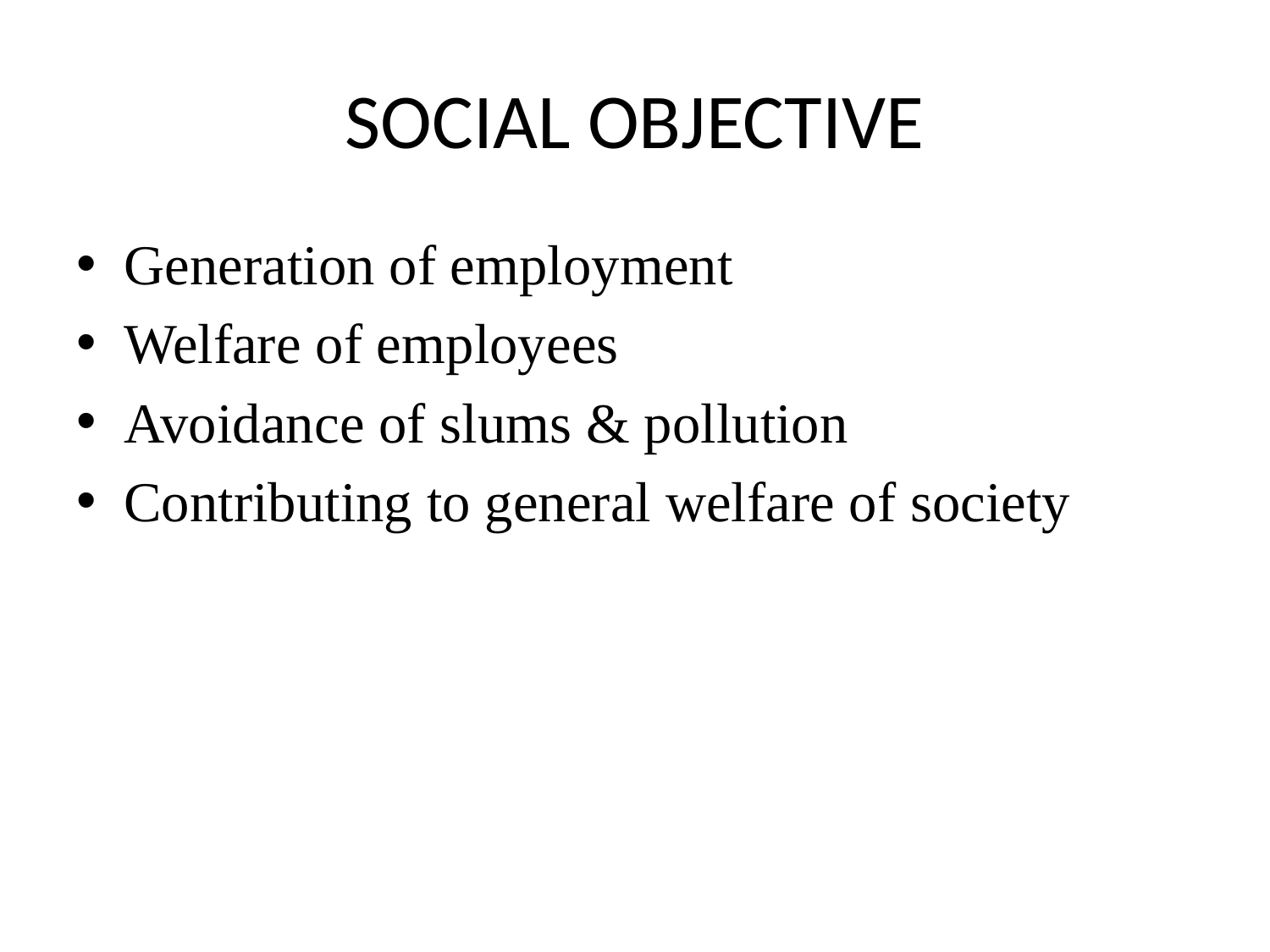

# SOCIAL OBJECTIVE
Generation of employment
Welfare of employees
Avoidance of slums & pollution
Contributing to general welfare of society